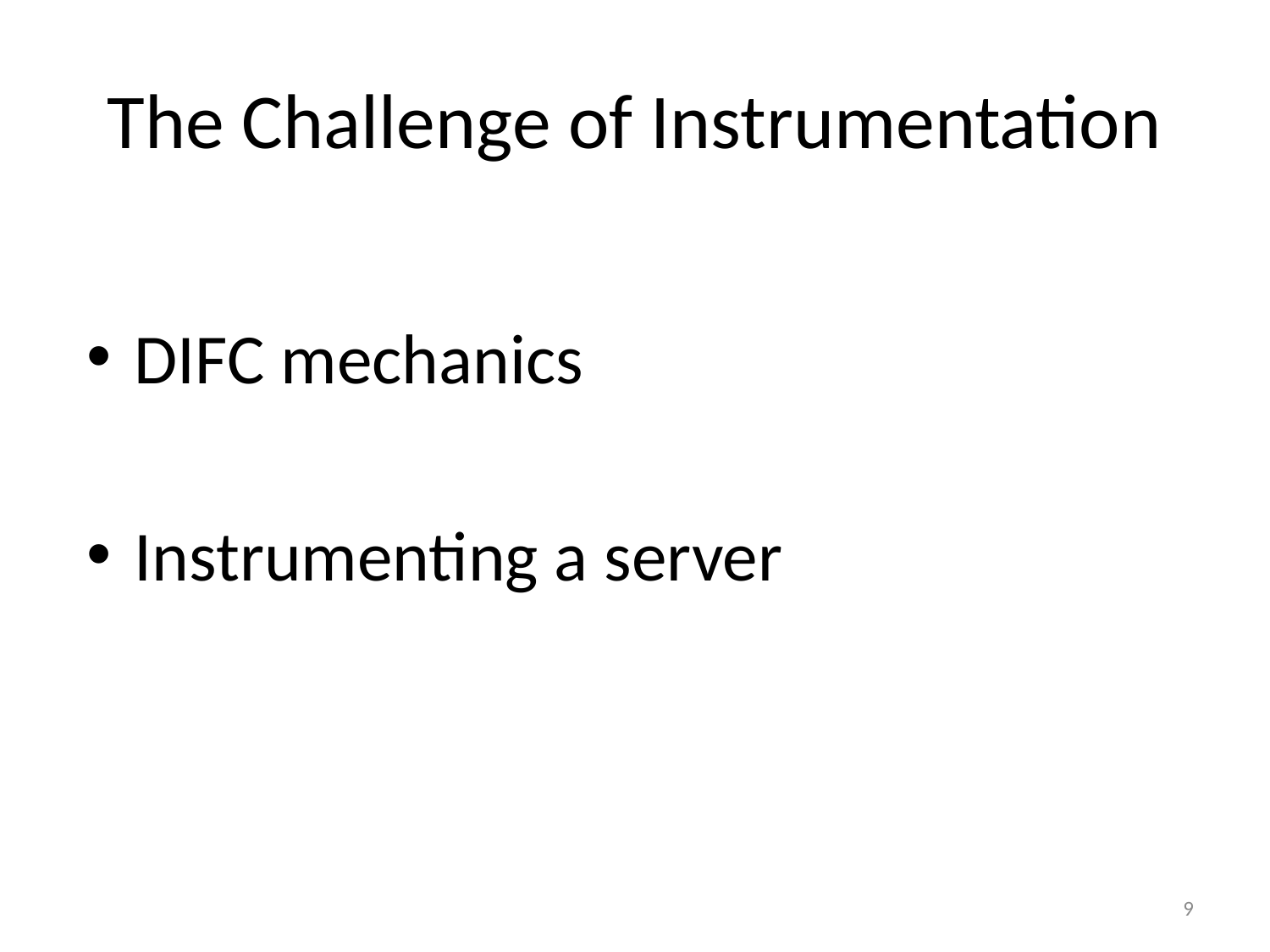

# The Challenge of Instrumentation
DIFC mechanics

Instrumenting a server
9